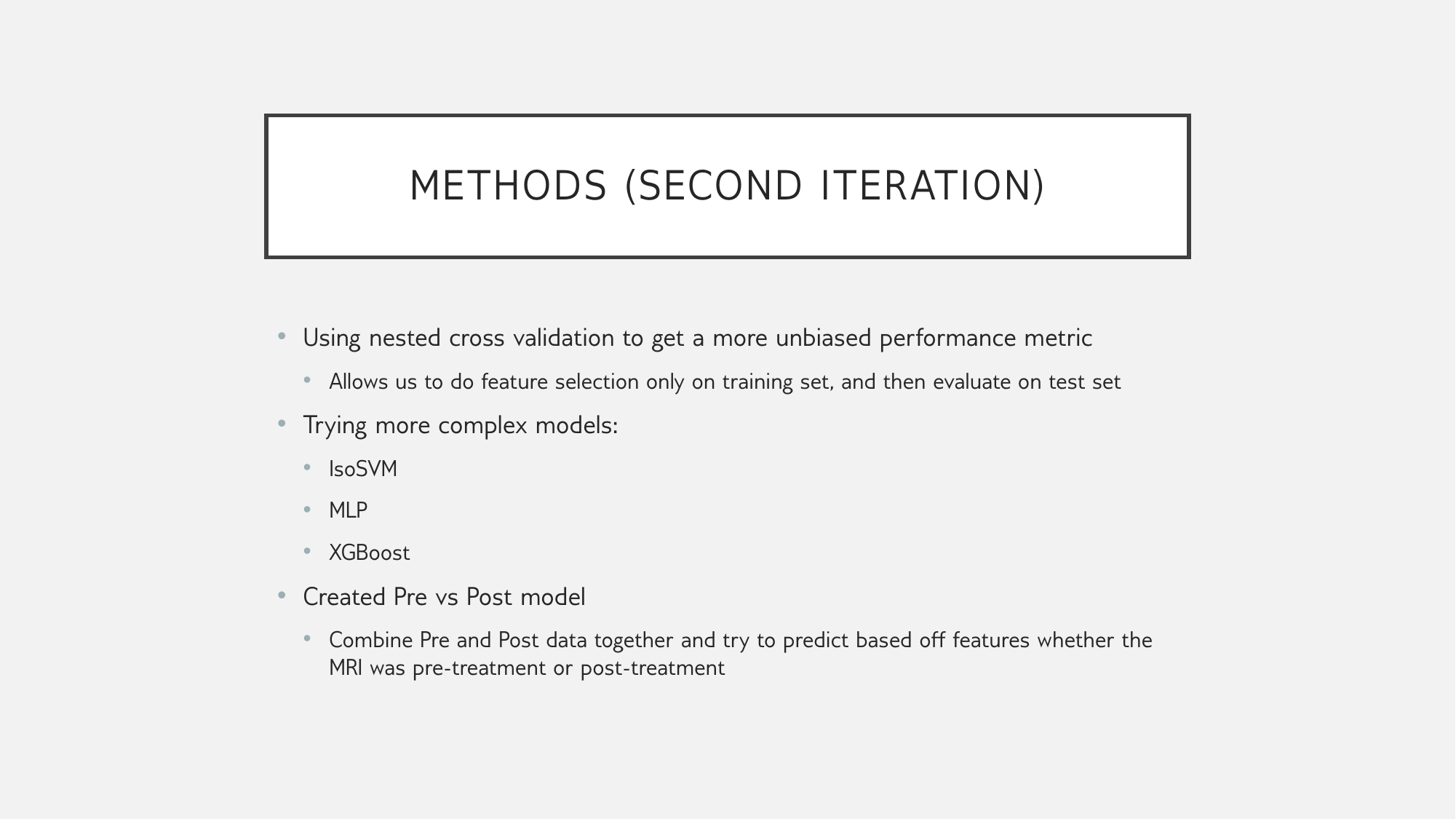

# Methods (SECOND Iteration)
Using nested cross validation to get a more unbiased performance metric
Allows us to do feature selection only on training set, and then evaluate on test set
Trying more complex models:
IsoSVM
MLP
XGBoost
Created Pre vs Post model
Combine Pre and Post data together and try to predict based off features whether the MRI was pre-treatment or post-treatment